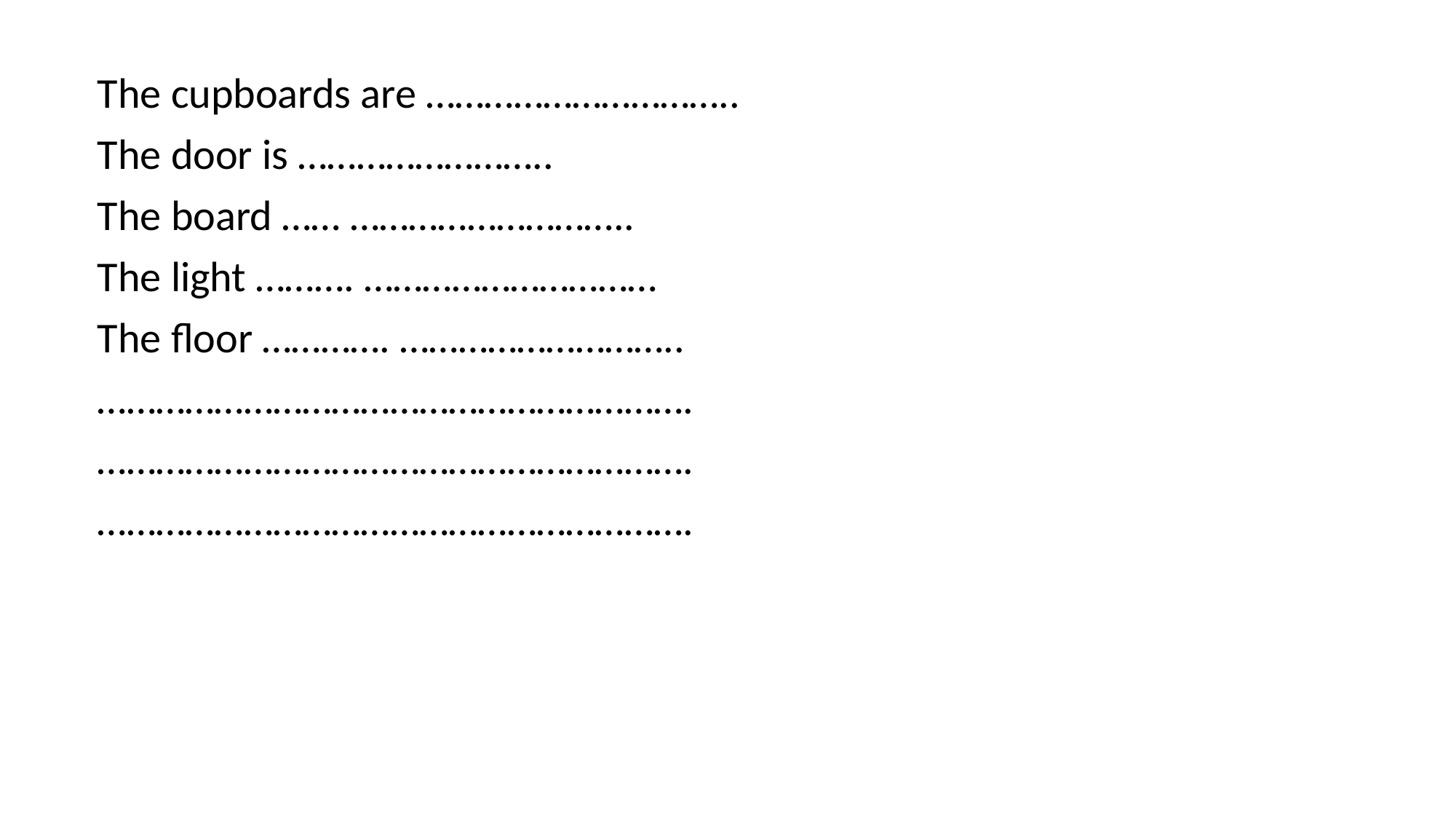

The cupboards are …………………………..
The door is ……………………..
The board …… ………………………..
The light ………. …………………………
The floor …………. ………………………..
…………………………………………………….
…………………………………………………….
…………………………………………………….